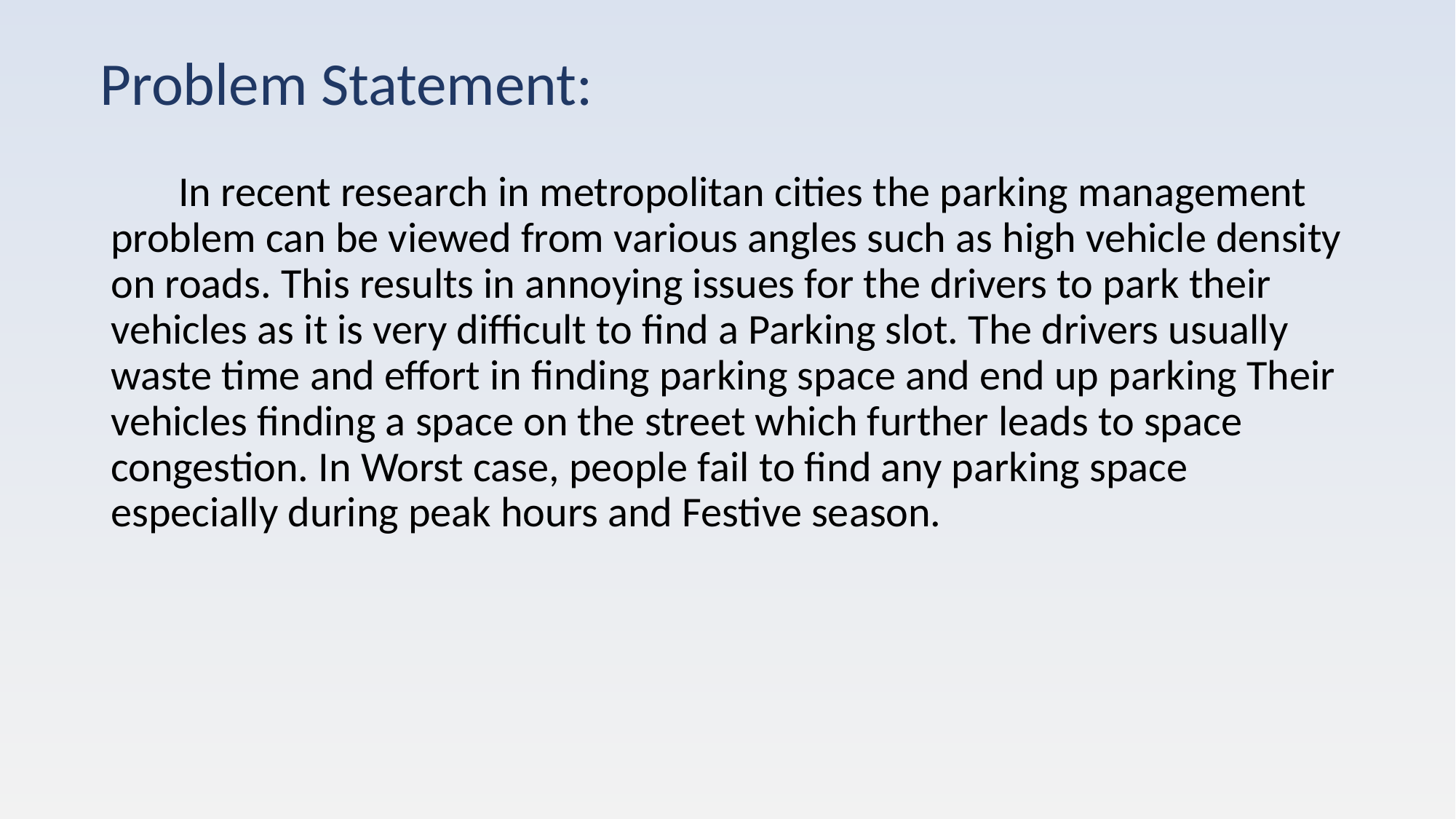

# Problem Statement:
       In recent research in metropolitan cities the parking management problem can be viewed from various angles such as high vehicle density on roads. This results in annoying issues for the drivers to park their vehicles as it is very difficult to find a Parking slot. The drivers usually waste time and effort in finding parking space and end up parking Their vehicles finding a space on the street which further leads to space congestion. In Worst case, people fail to find any parking space especially during peak hours and Festive season.